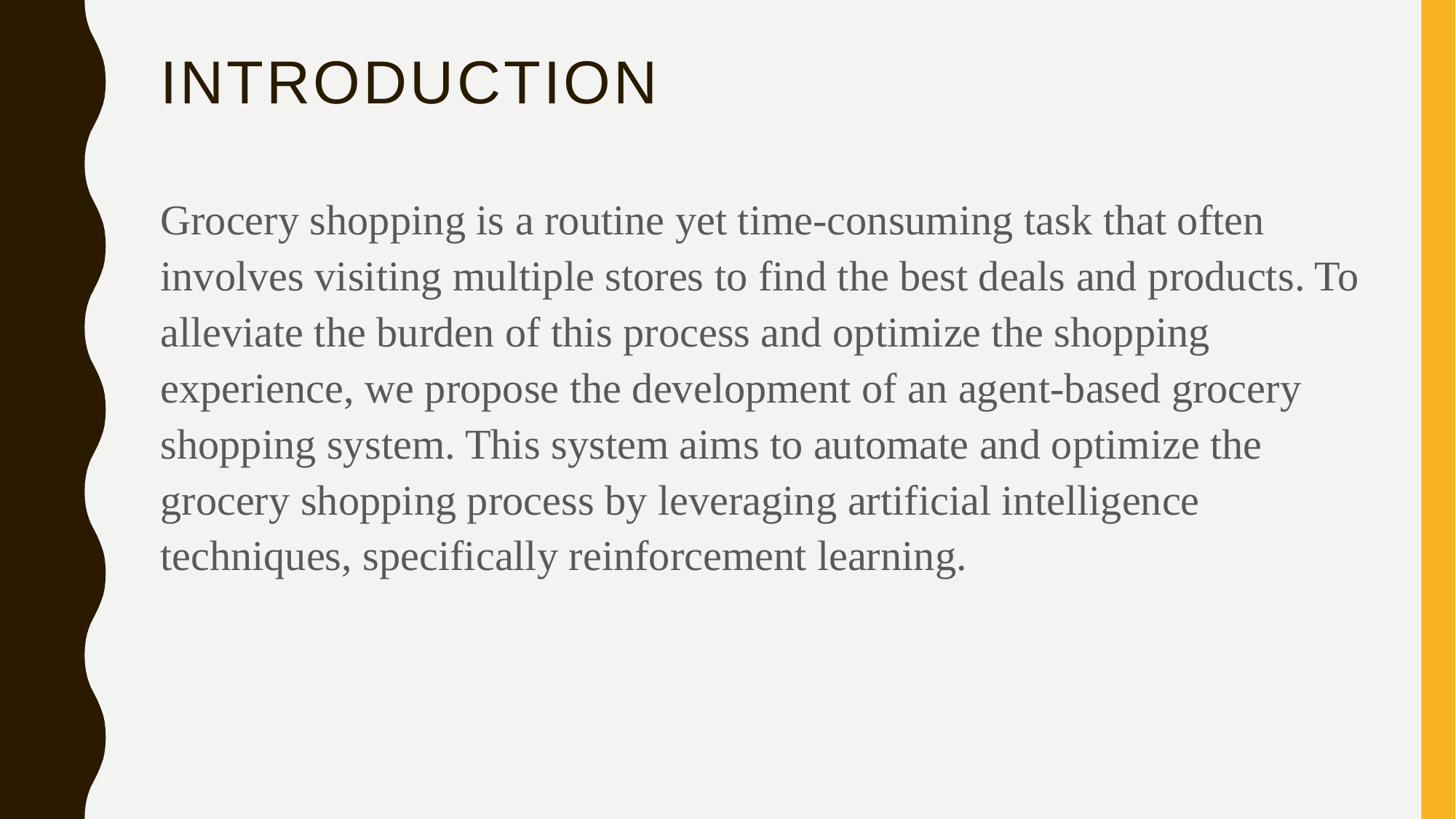

# Introduction
Grocery shopping is a routine yet time-consuming task that often involves visiting multiple stores to find the best deals and products. To alleviate the burden of this process and optimize the shopping experience, we propose the development of an agent-based grocery shopping system. This system aims to automate and optimize the grocery shopping process by leveraging artificial intelligence techniques, specifically reinforcement learning.